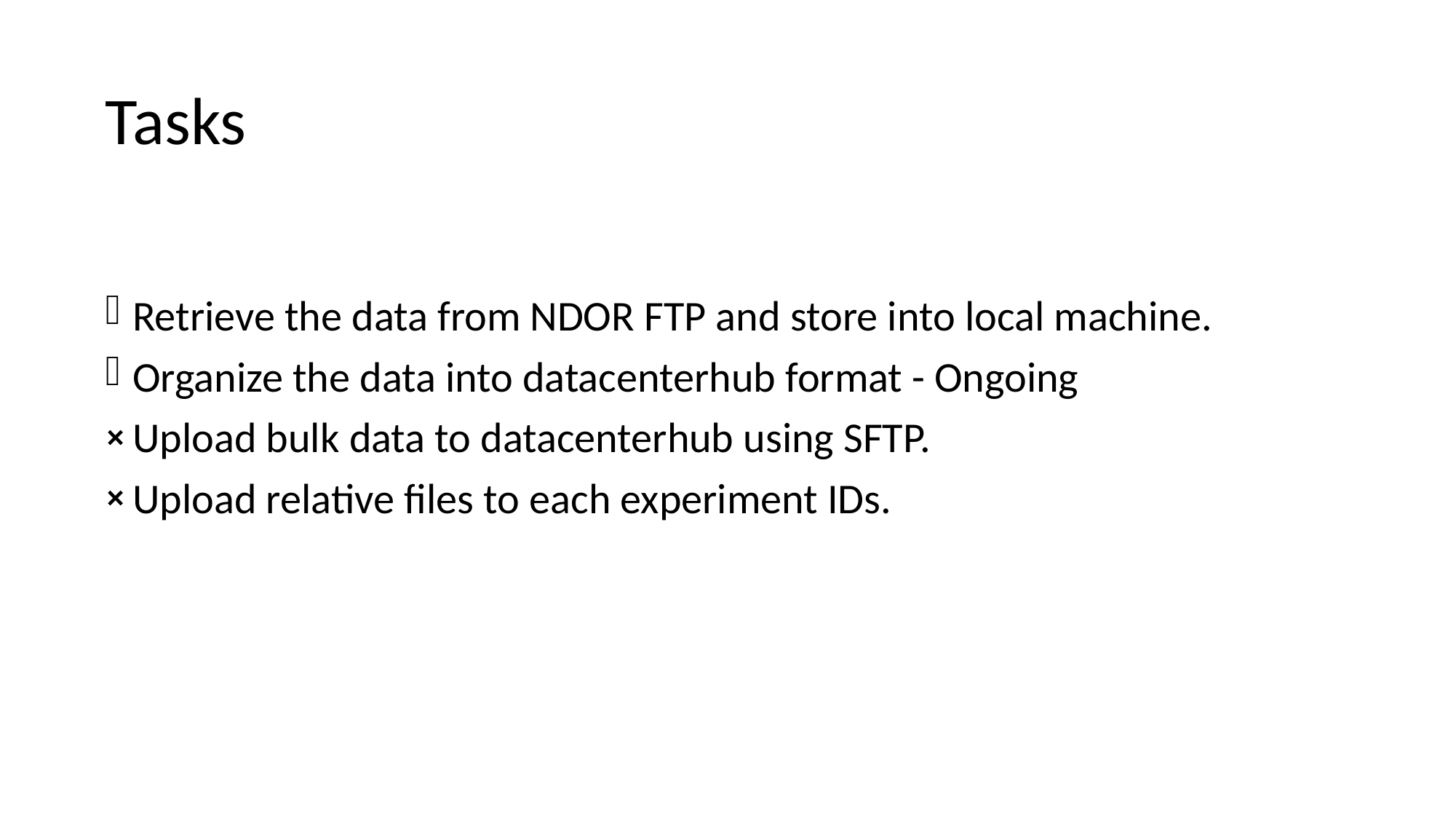

# Tasks
Retrieve the data from NDOR FTP and store into local machine.
Organize the data into datacenterhub format - Ongoing
Upload bulk data to datacenterhub using SFTP.
Upload relative files to each experiment IDs.